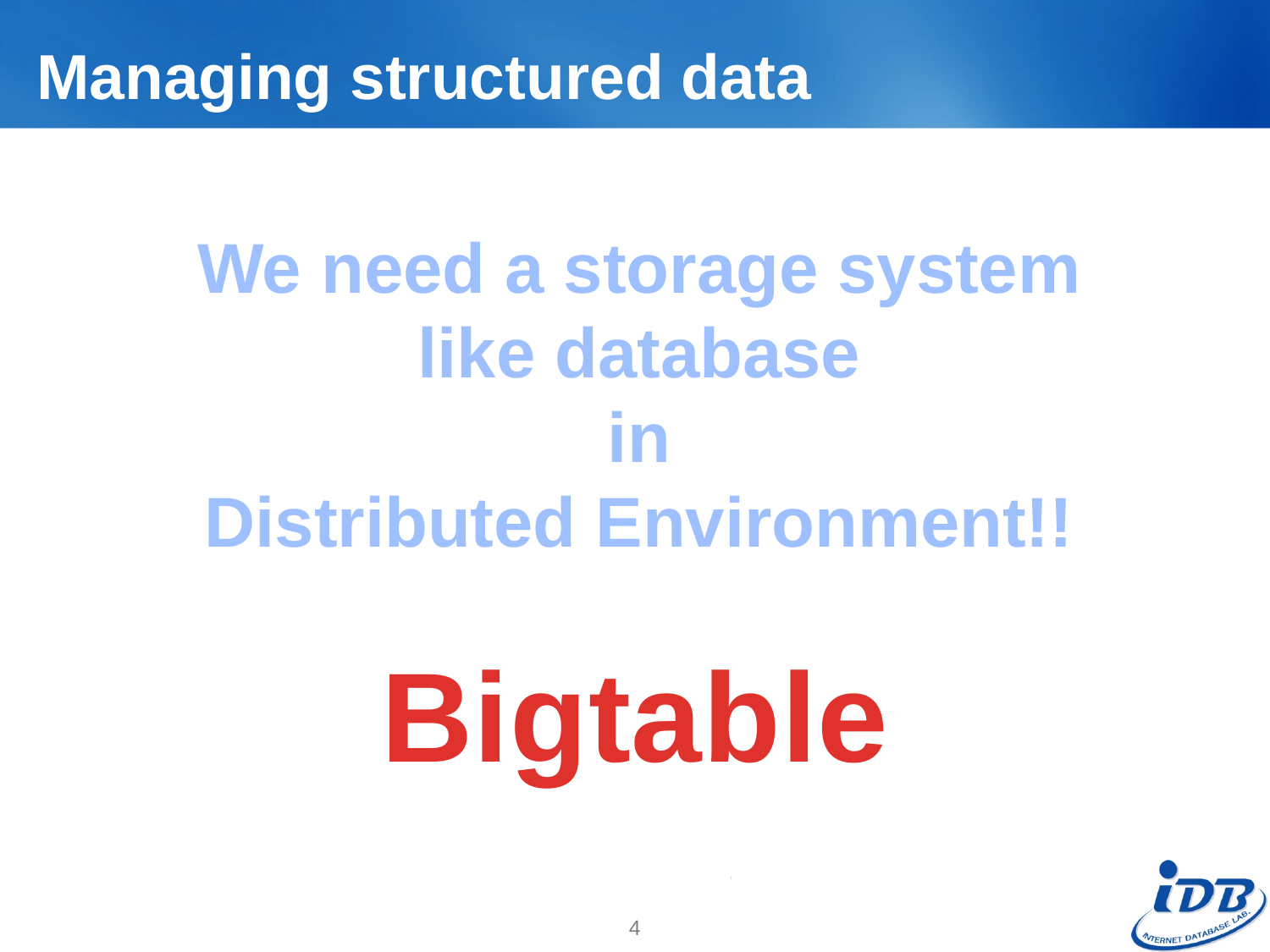

# Managing structured data
We need a storage system
like database
in
Distributed Environment!!
Bigtable
4